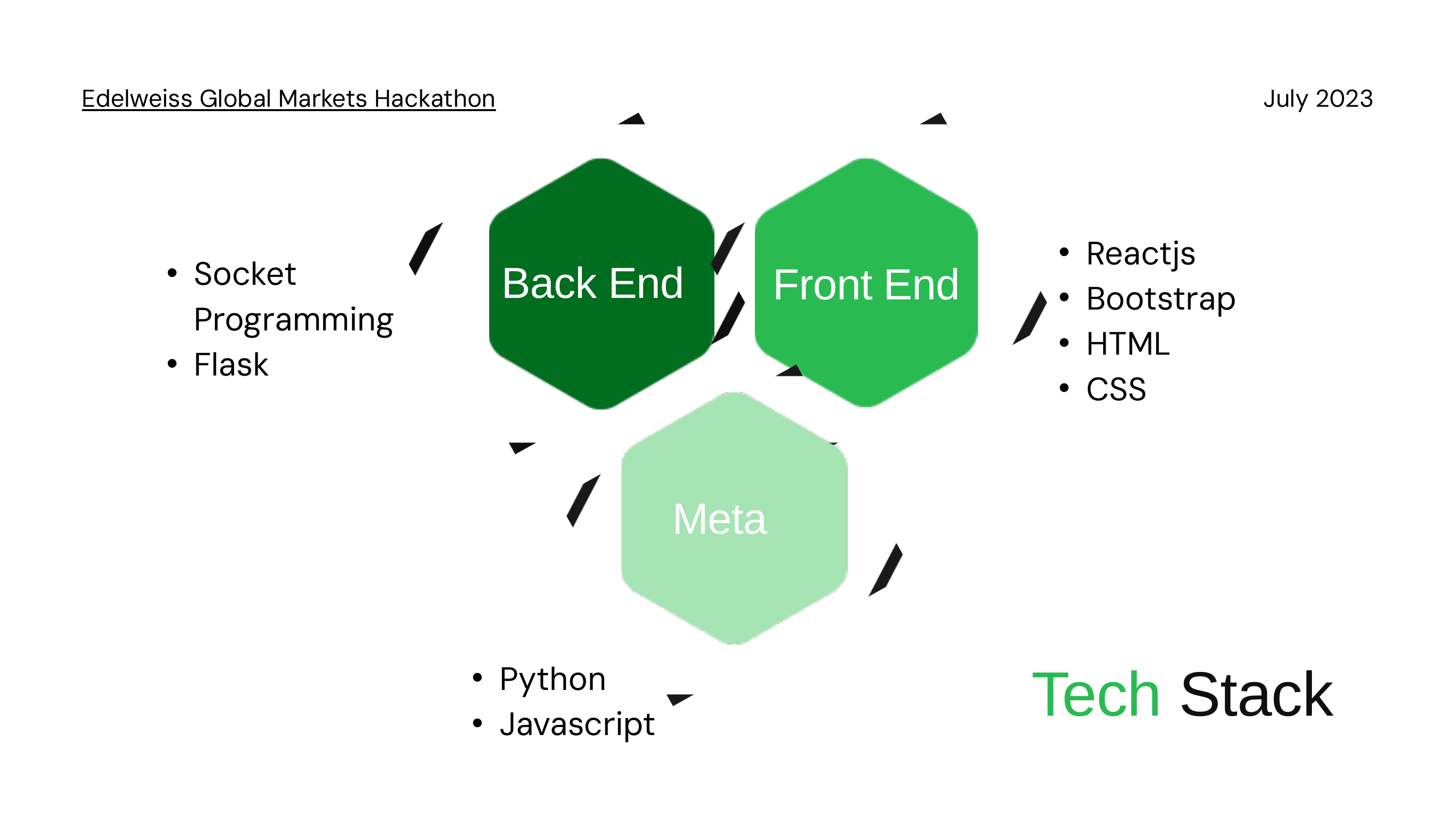

Edelweiss Global Markets Hackathon
July 2023

Reactjs
Bootstrap
HTML
CSS
Socket Programming
Flask
Back End
 Front End

Meta
Python
Javascript
Tech Stack